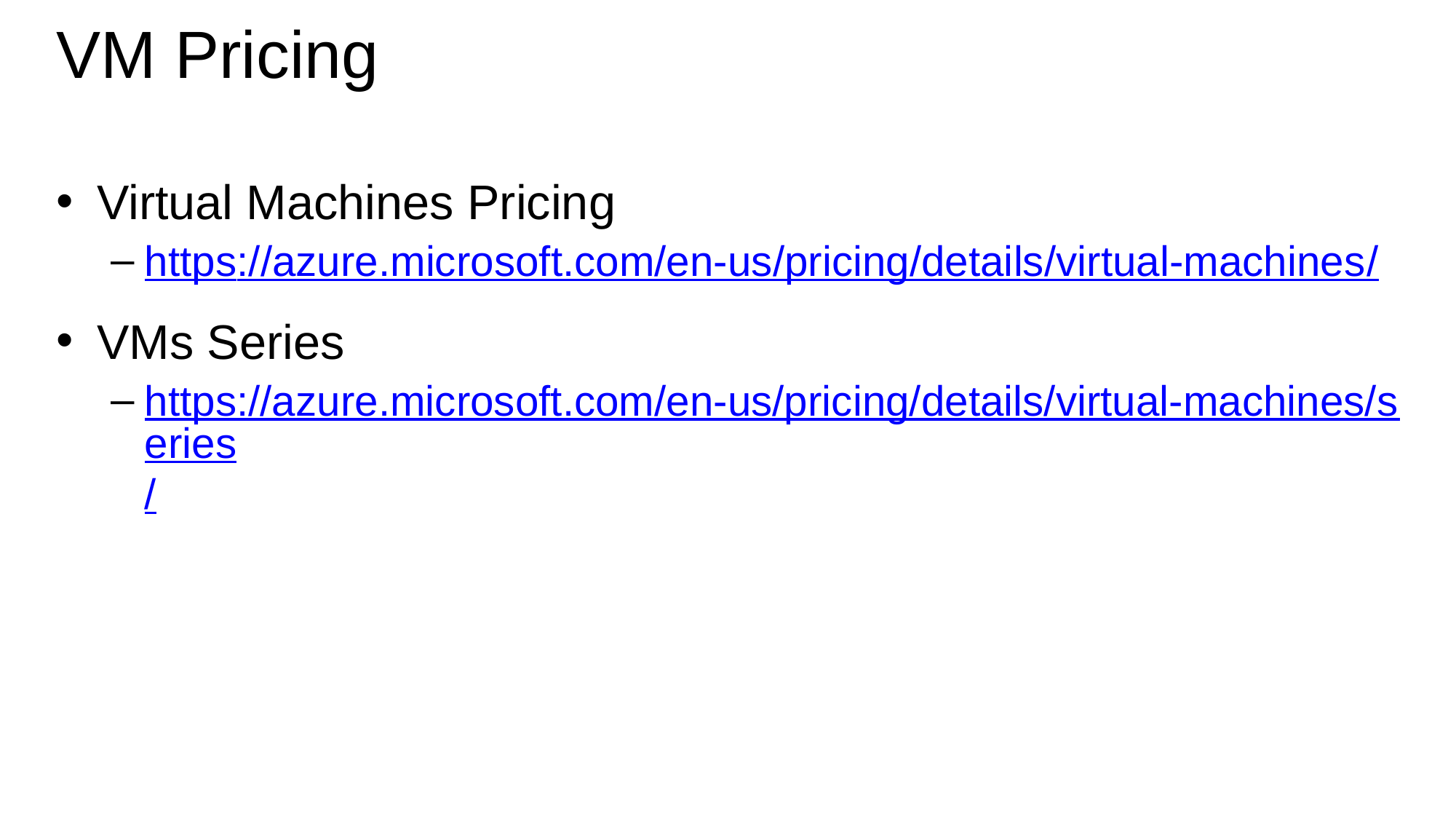

# VM Pricing
Virtual Machines Pricing
https://azure.microsoft.com/en-us/pricing/details/virtual-machines/
VMs Series
https://azure.microsoft.com/en-us/pricing/details/virtual-machines/series/